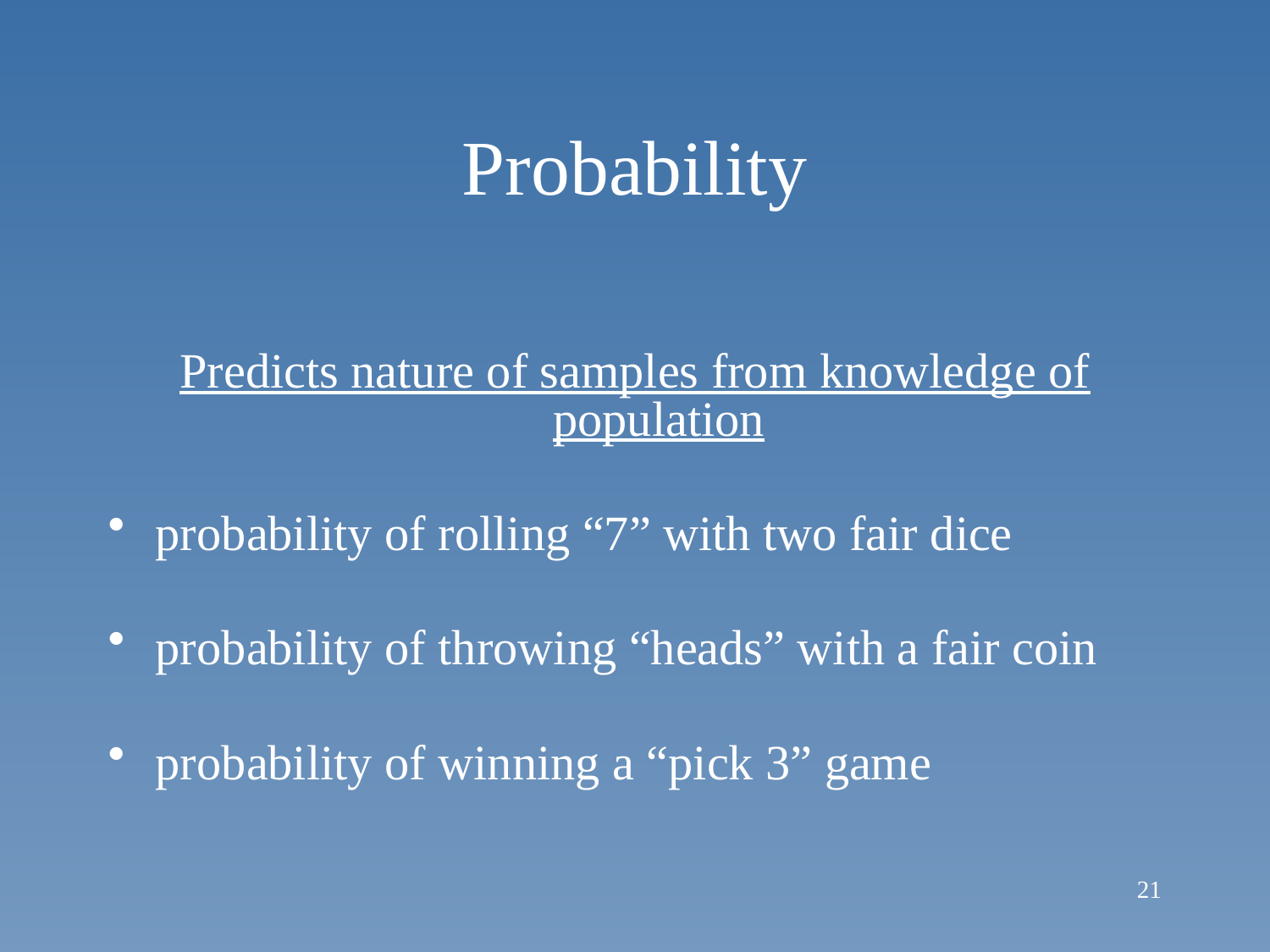

# Probability

Predicts nature of samples from knowledge of population

probability of rolling “7” with two fair dice

probability of throwing “heads” with a fair coin

probability of winning a “pick 3” game
21